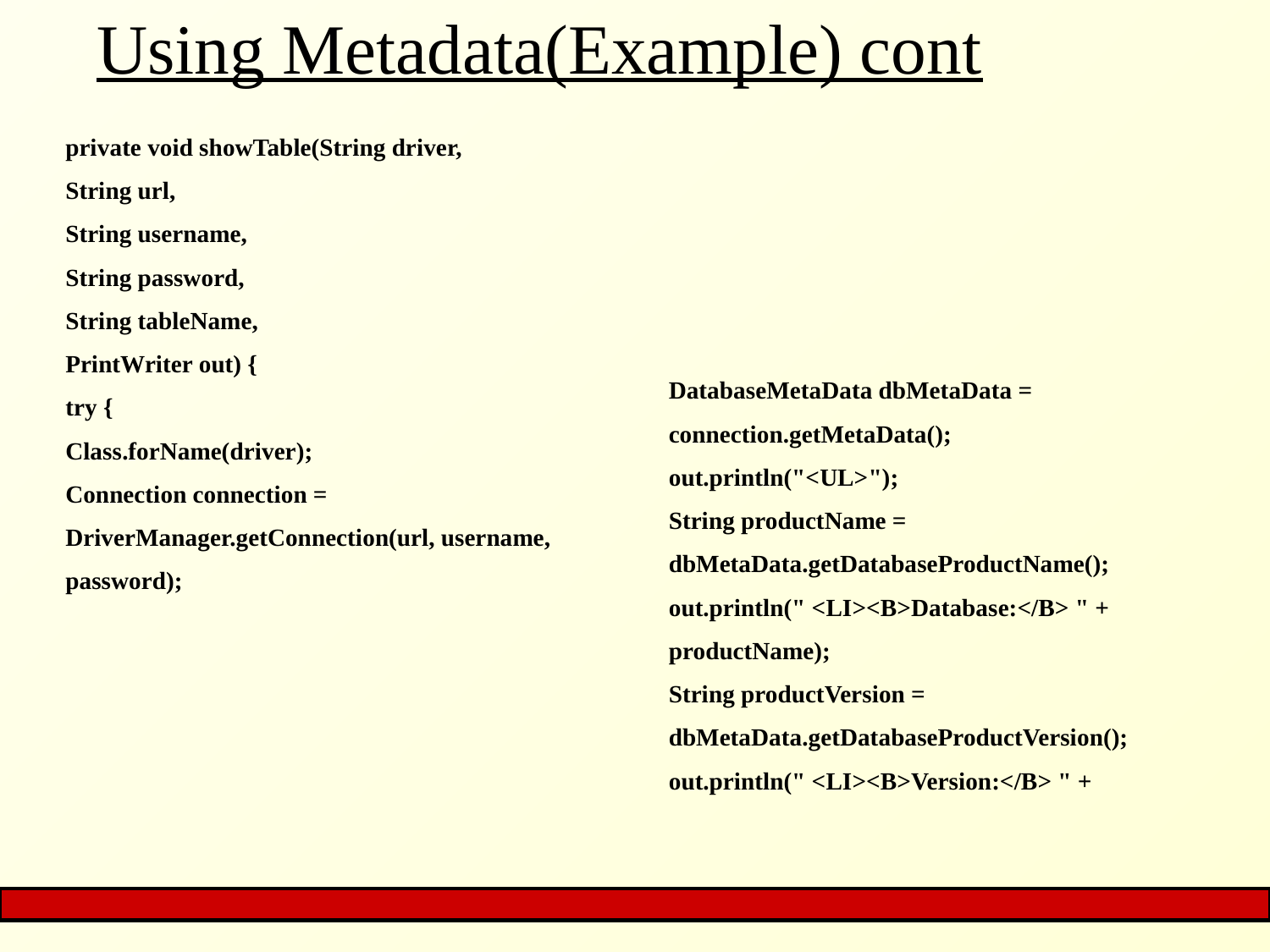

# Using Metadata(Example) cont
private void showTable(String driver,
String url,
String username,
String password,
String tableName,
PrintWriter out) {
try {
Class.forName(driver);
Connection connection =
DriverManager.getConnection(url, username,
password);
DatabaseMetaData dbMetaData =
connection.getMetaData();
out.println("<UL>");
String productName =
dbMetaData.getDatabaseProductName();
out.println(" <LI><B>Database:</B> " +
productName);
String productVersion =
dbMetaData.getDatabaseProductVersion();
out.println(" <LI><B>Version:</B> " +